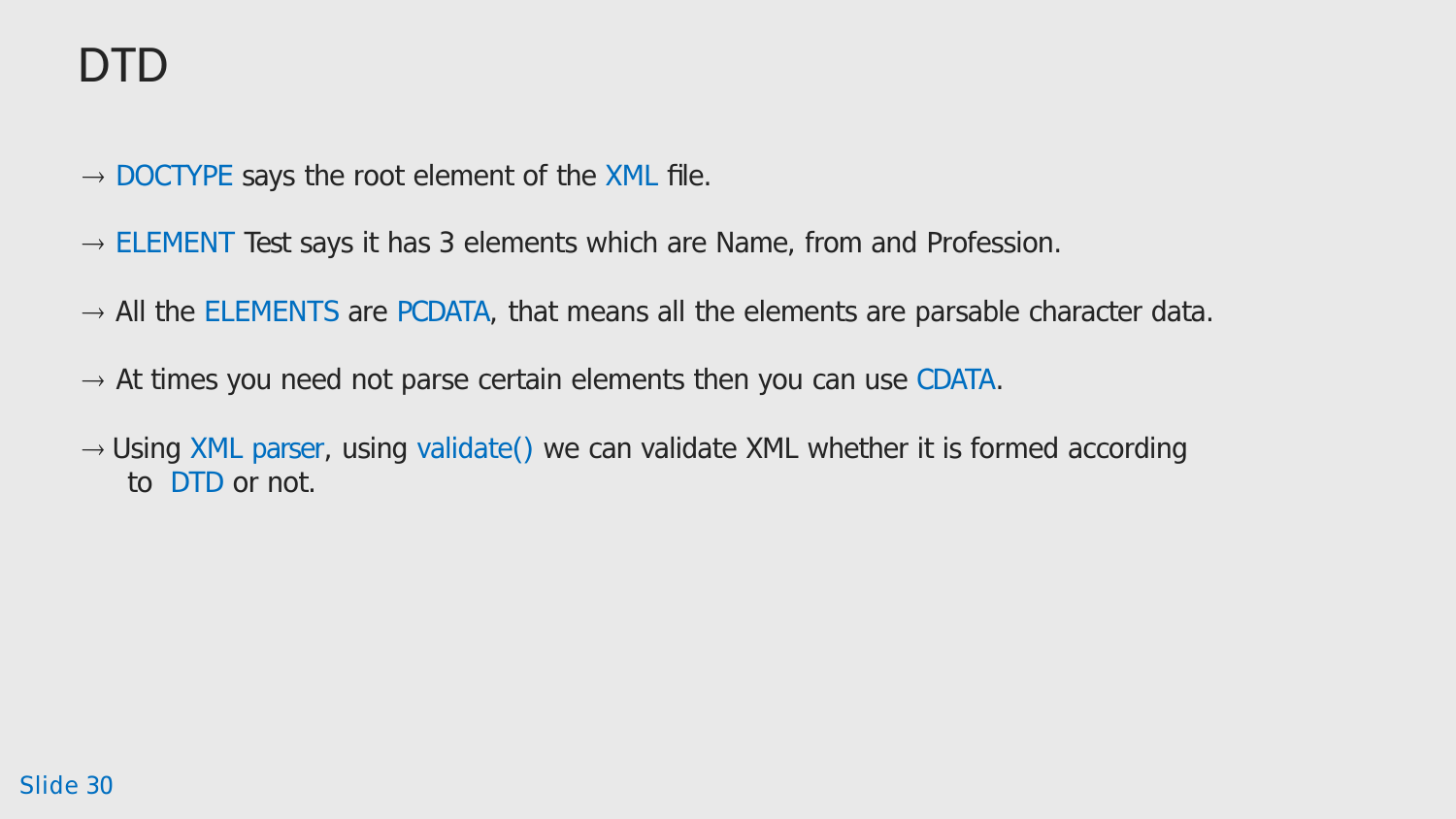

DTD
# → DOCTYPE says the root element of the XML file.
→ ELEMENT Test says it has 3 elements which are Name, from and Profession.

→ All the ELEMENTS are PCDATA, that means all the elements are parsable character data.

→ At times you need not parse certain elements then you can use CDATA.

→ Using XML parser, using validate() we can validate XML whether it is formed according to  DTD or not.
Slide 30